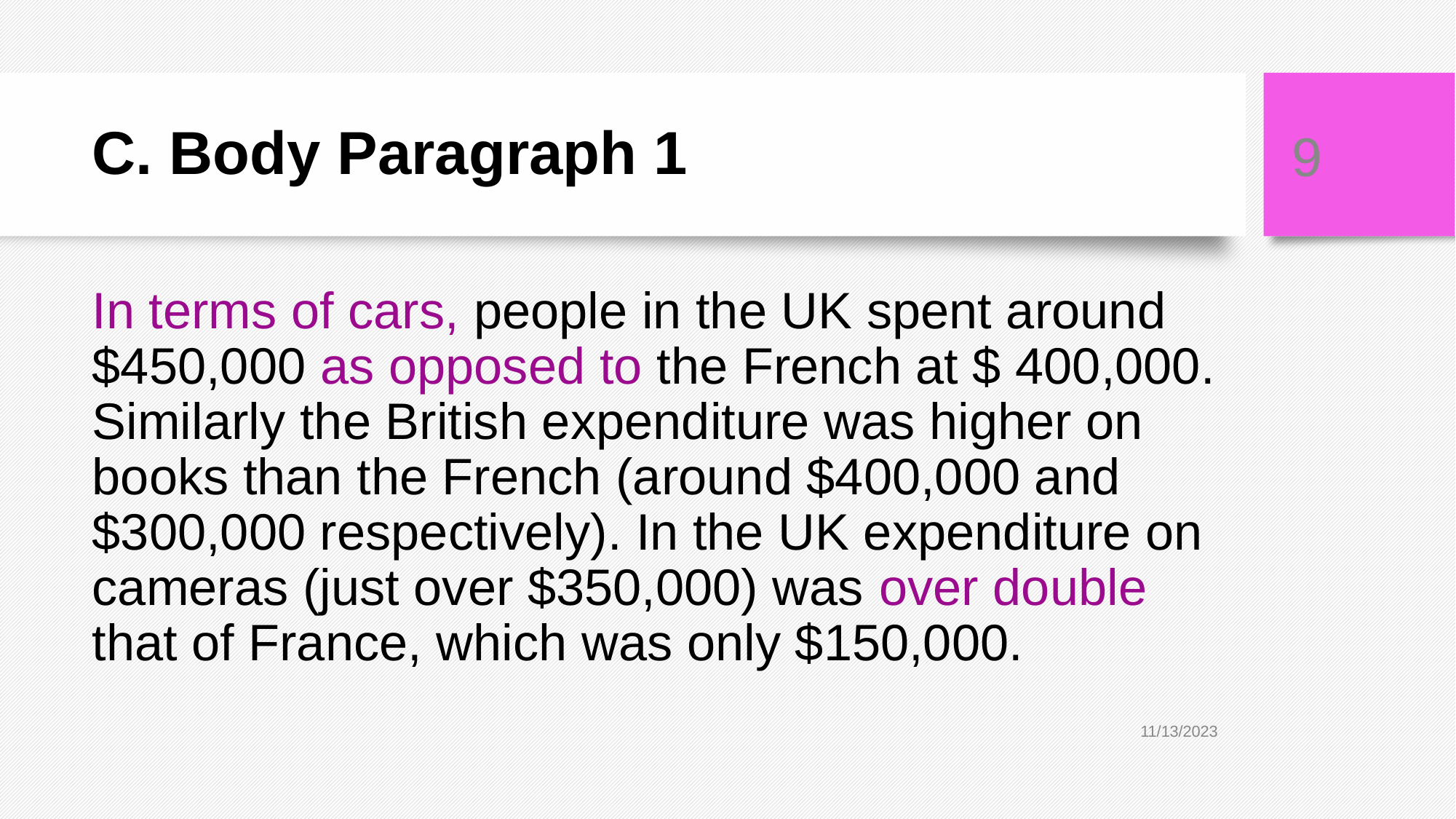

9
# C. Body Paragraph 1
In terms of cars, people in the UK spent around $450,000 as opposed to the French at $ 400,000. Similarly the British expenditure was higher on books than the French (around $400,000 and $300,000 respectively). In the UK expenditure on cameras (just over $350,000) was over double that of France, which was only $150,000.
11/13/2023